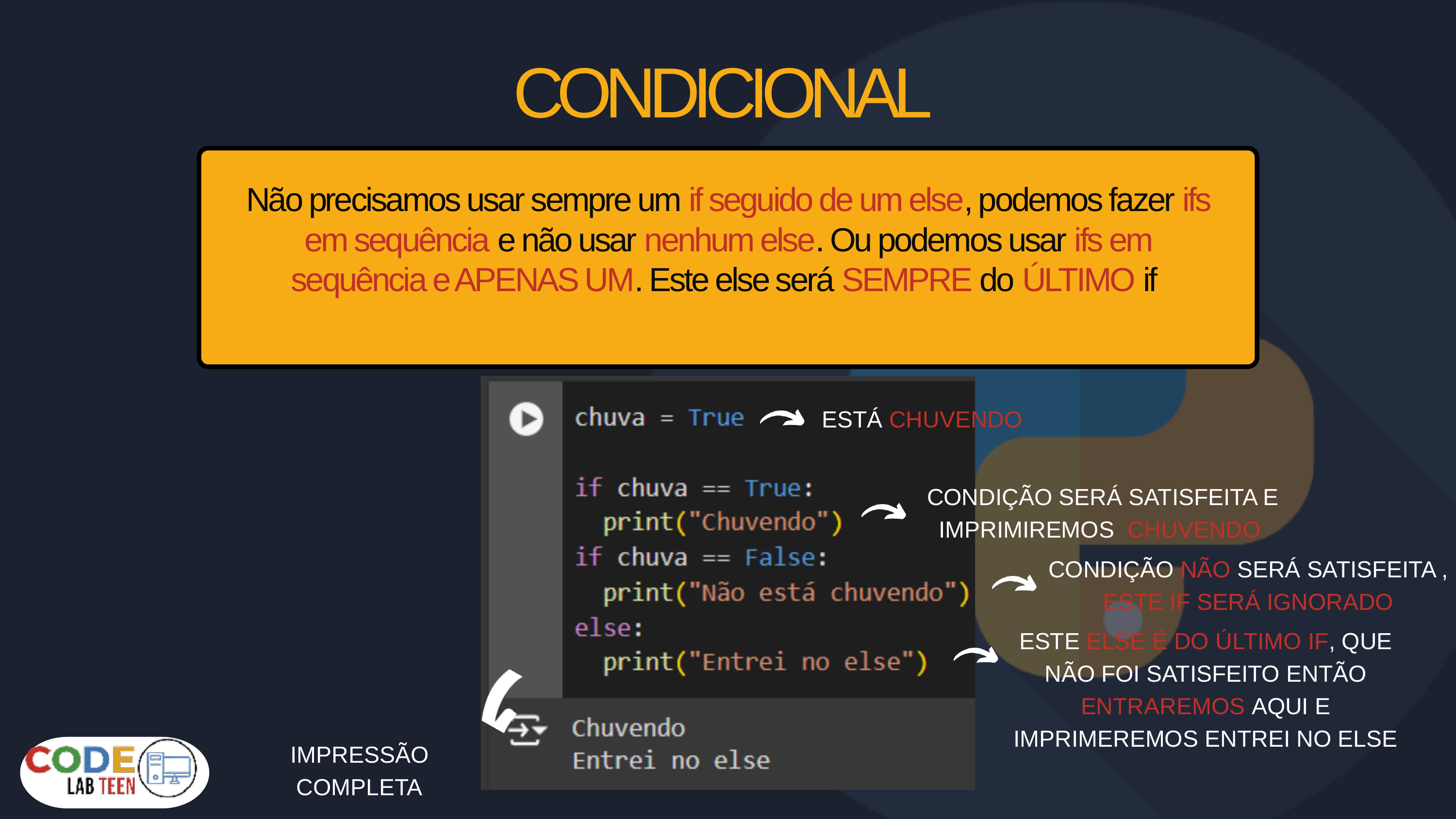

CONDICIONAL

Não precisamos usar sempre um if seguido de um else, podemos fazer ifs em sequência e não usar nenhum else. Ou podemos usar ifs em sequência e APENAS UM. Este else será SEMPRE do ÚLTIMO if

ESTÁ CHUVENDO

CONDIÇÃO SERÁ SATISFEITA E IMPRIMIREMOS  CHUVENDO

CONDIÇÃO NÃO SERÁ SATISFEITA , ESTE IF SERÁ IGNORADO

ESTE ELSE É DO ÚLTIMO IF, QUE NÃO FOI SATISFEITO ENTÃO ENTRAREMOS AQUI E IMPRIMEREMOS ENTREI NO ELSE

IMPRESSÃO COMPLETA